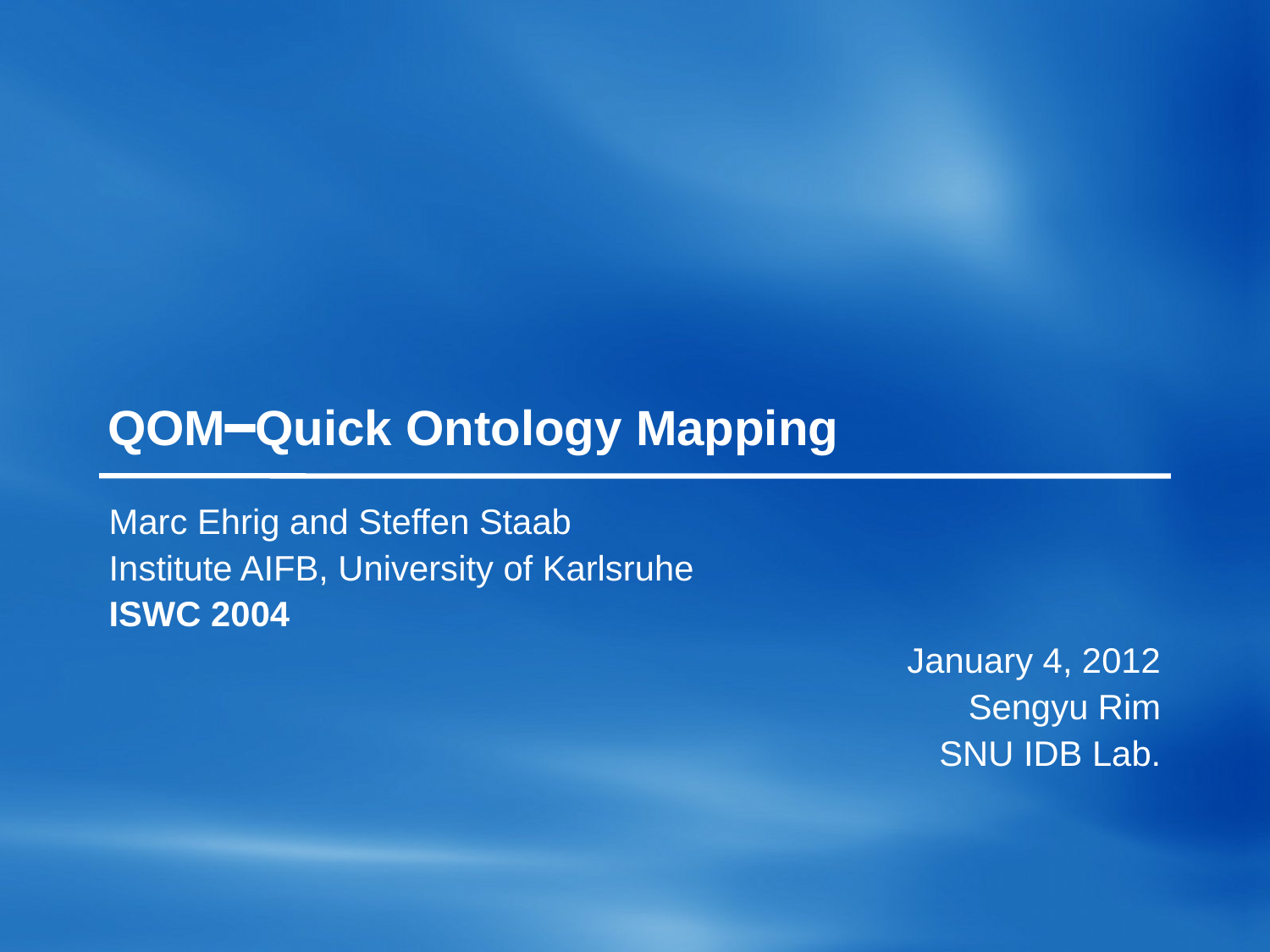

# QOM━Quick Ontology Mapping
Marc Ehrig and Steffen Staab
Institute AIFB, University of Karlsruhe
ISWC 2004
January 4, 2012
Sengyu Rim
SNU IDB Lab.